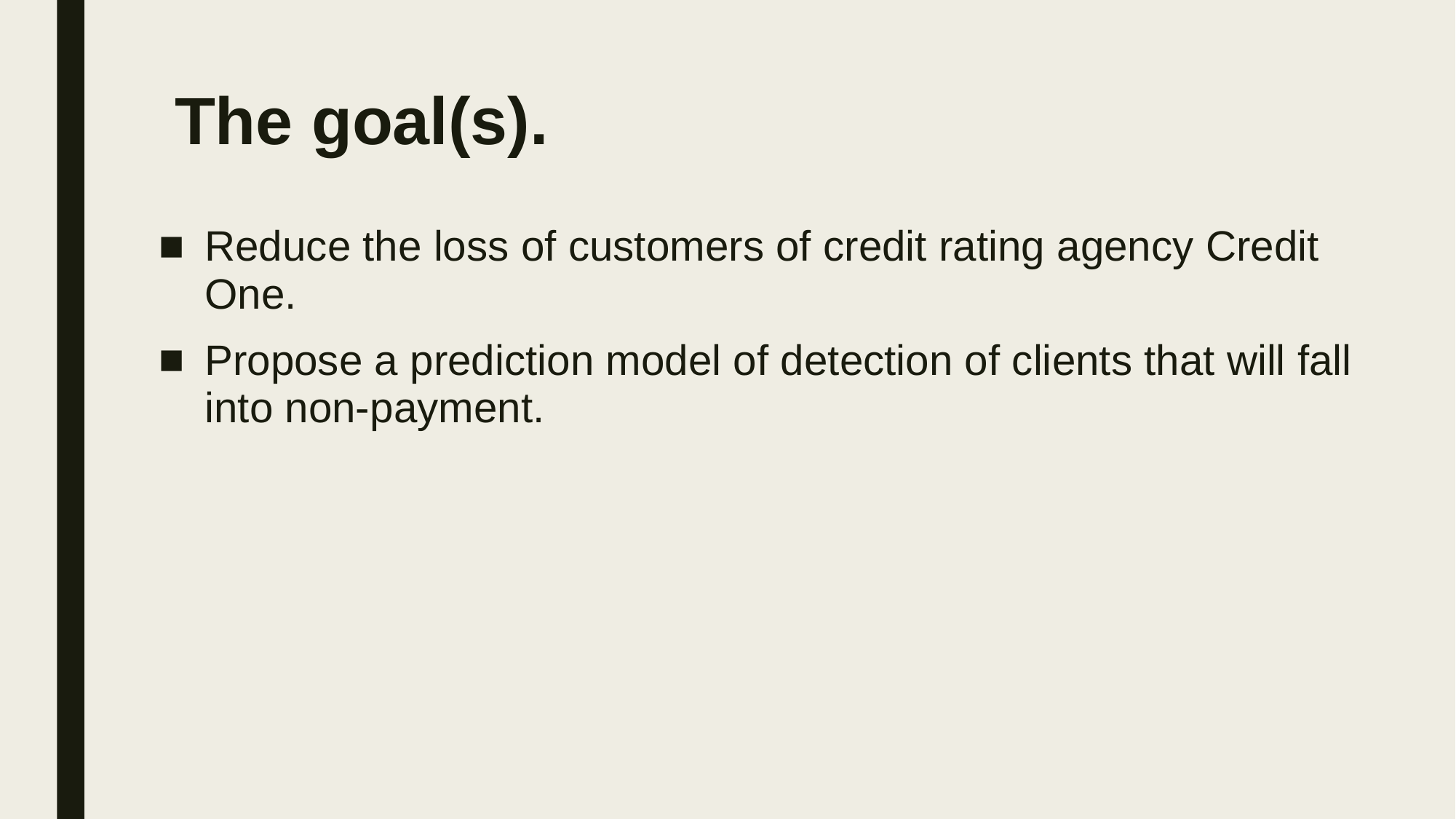

The goal(s).
Reduce the loss of customers of credit rating agency Credit One.
Propose a prediction model of detection of clients that will fall into non-payment.